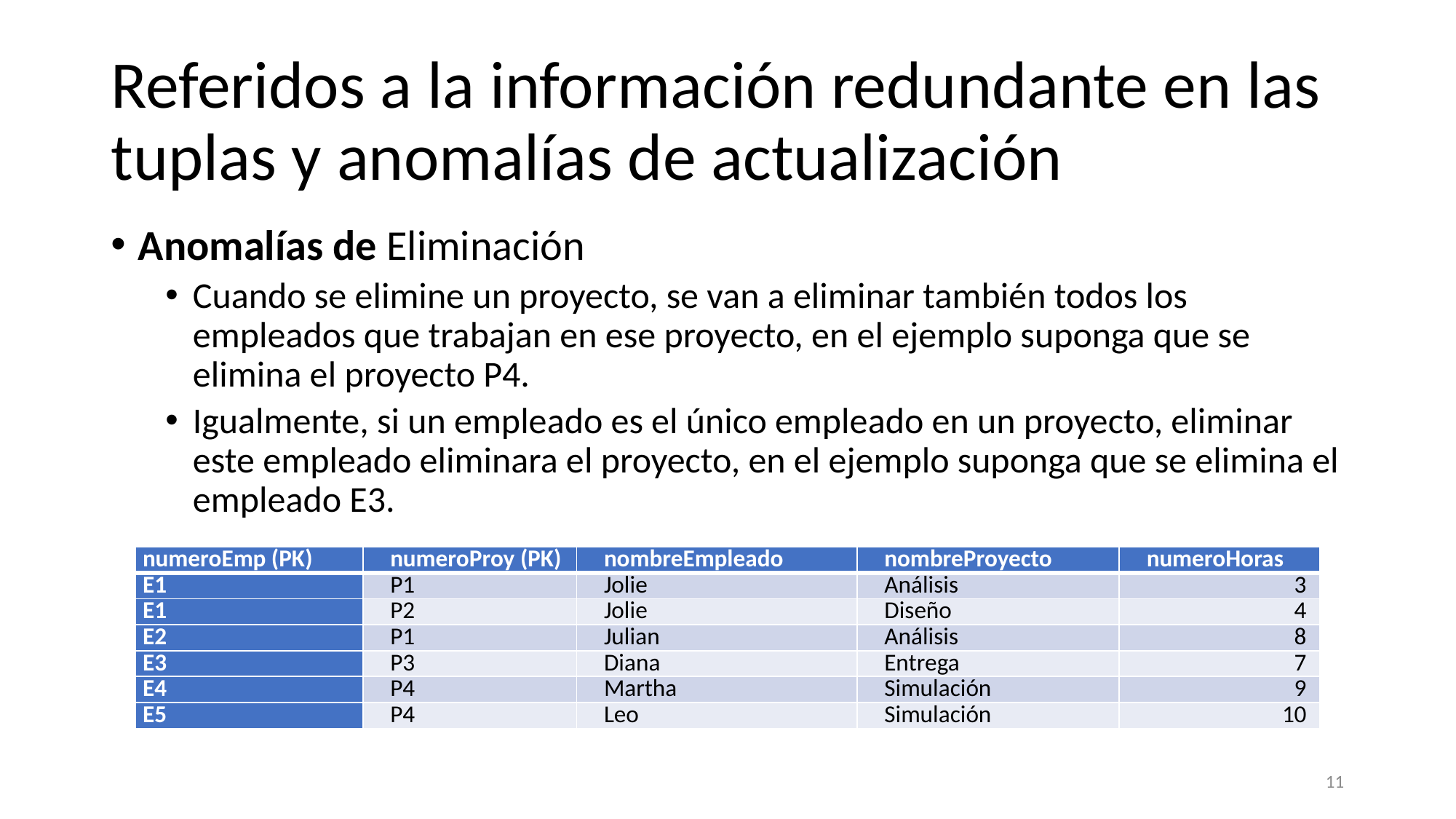

# Referidos a la información redundante en las tuplas y anomalías de actualización
Anomalías de Eliminación
Cuando se elimine un proyecto, se van a eliminar también todos los empleados que trabajan en ese proyecto, en el ejemplo suponga que se elimina el proyecto P4.
Igualmente, si un empleado es el único empleado en un proyecto, eliminar este empleado eliminara el proyecto, en el ejemplo suponga que se elimina el empleado E3.
| numeroEmp (PK) | numeroProy (PK) | nombreEmpleado | nombreProyecto | numeroHoras |
| --- | --- | --- | --- | --- |
| E1 | P1 | Jolie | Análisis | 3 |
| E1 | P2 | Jolie | Diseño | 4 |
| E2 | P1 | Julian | Análisis | 8 |
| E3 | P3 | Diana | Entrega | 7 |
| E4 | P4 | Martha | Simulación | 9 |
| E5 | P4 | Leo | Simulación | 10 |
11